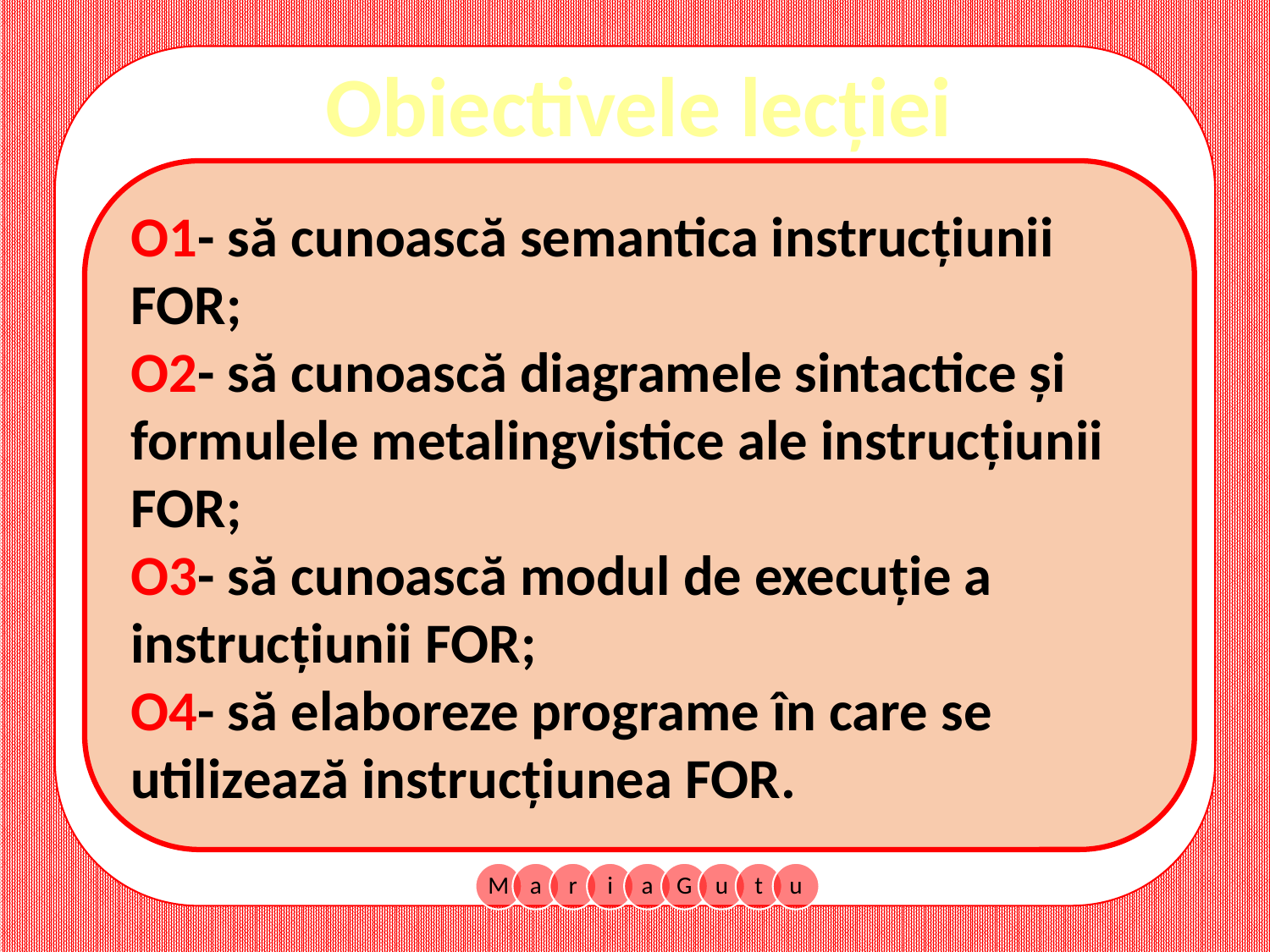

Obiectivele lecției

O1- să cunoască semantica instrucţiunii FOR;
O2- să cunoască diagramele sintactice şi formulele metalingvistice ale instrucţiunii FOR;
O3- să cunoască modul de execuţie a instrucţiunii FOR;
O4- să elaboreze programe în care se utilizează instrucţiunea FOR.
M
a
r
i
a
G
u
t
u